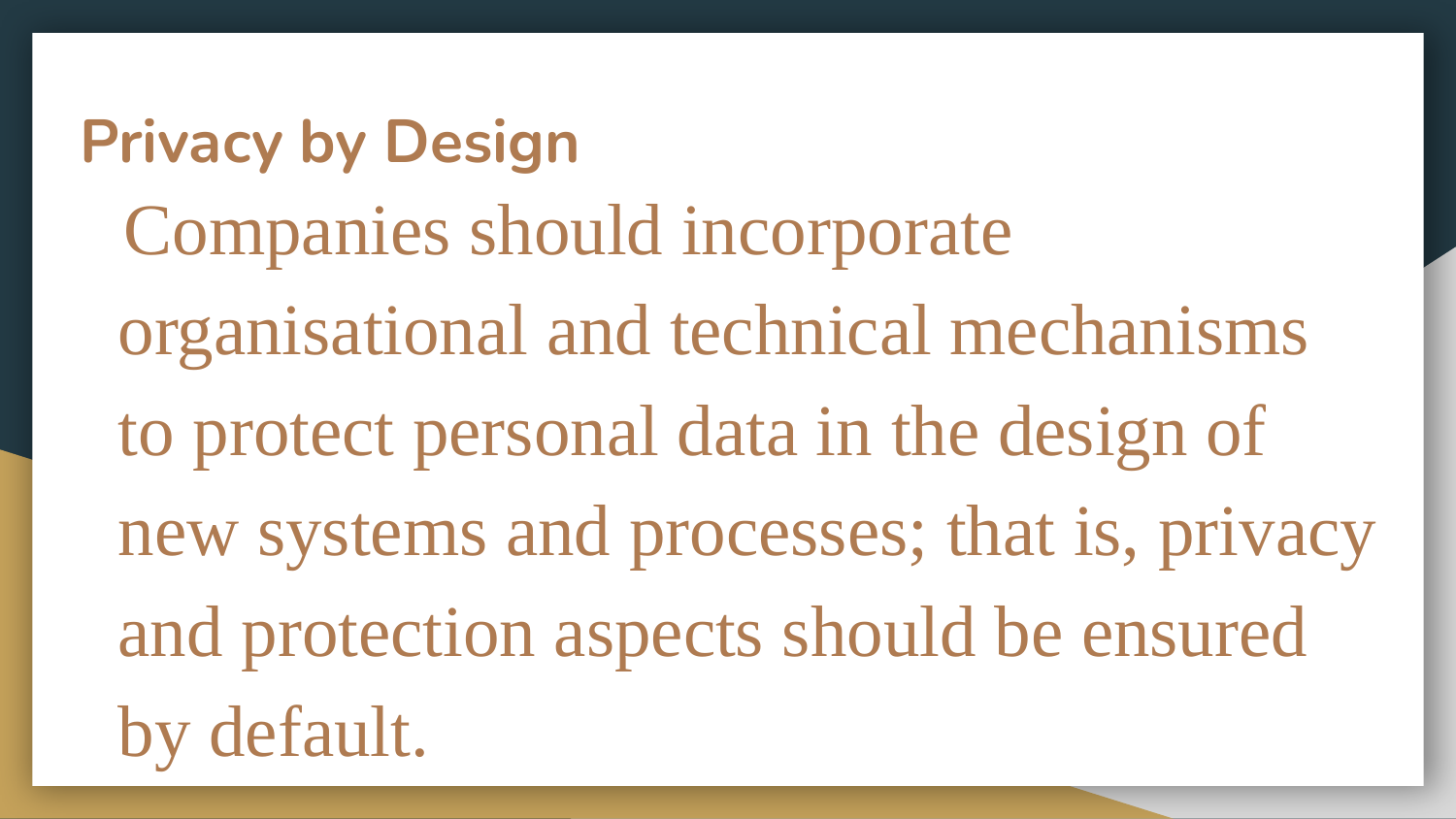

# Privacy by Design

   Companies should incorporate organisational and technical mechanisms to protect personal data in the design of new systems and processes; that is, privacy and protection aspects should be ensured by default.